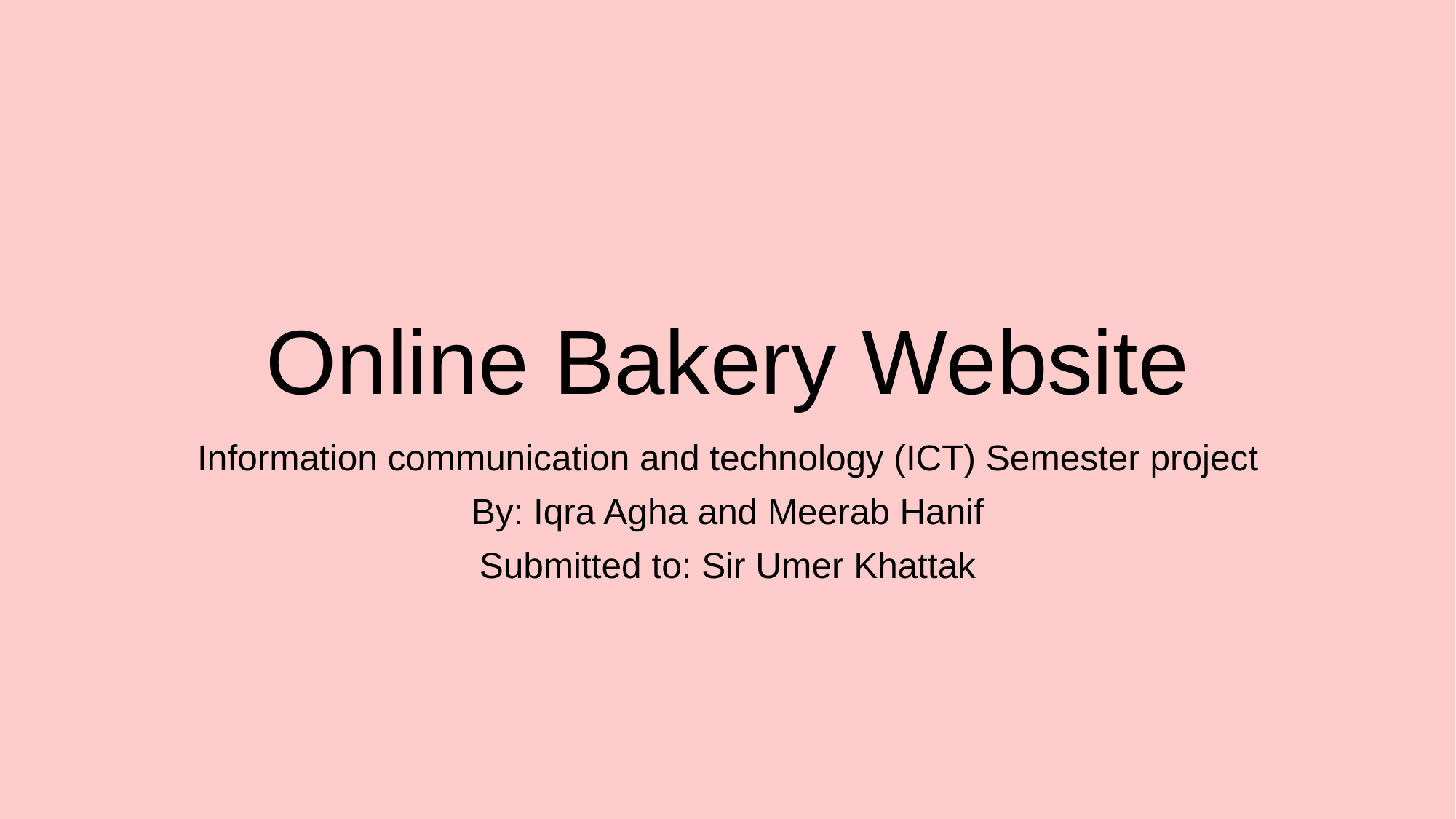

# Online Bakery Website
Information communication and technology (ICT) Semester project
By: Iqra Agha and Meerab Hanif
Submitted to: Sir Umer Khattak